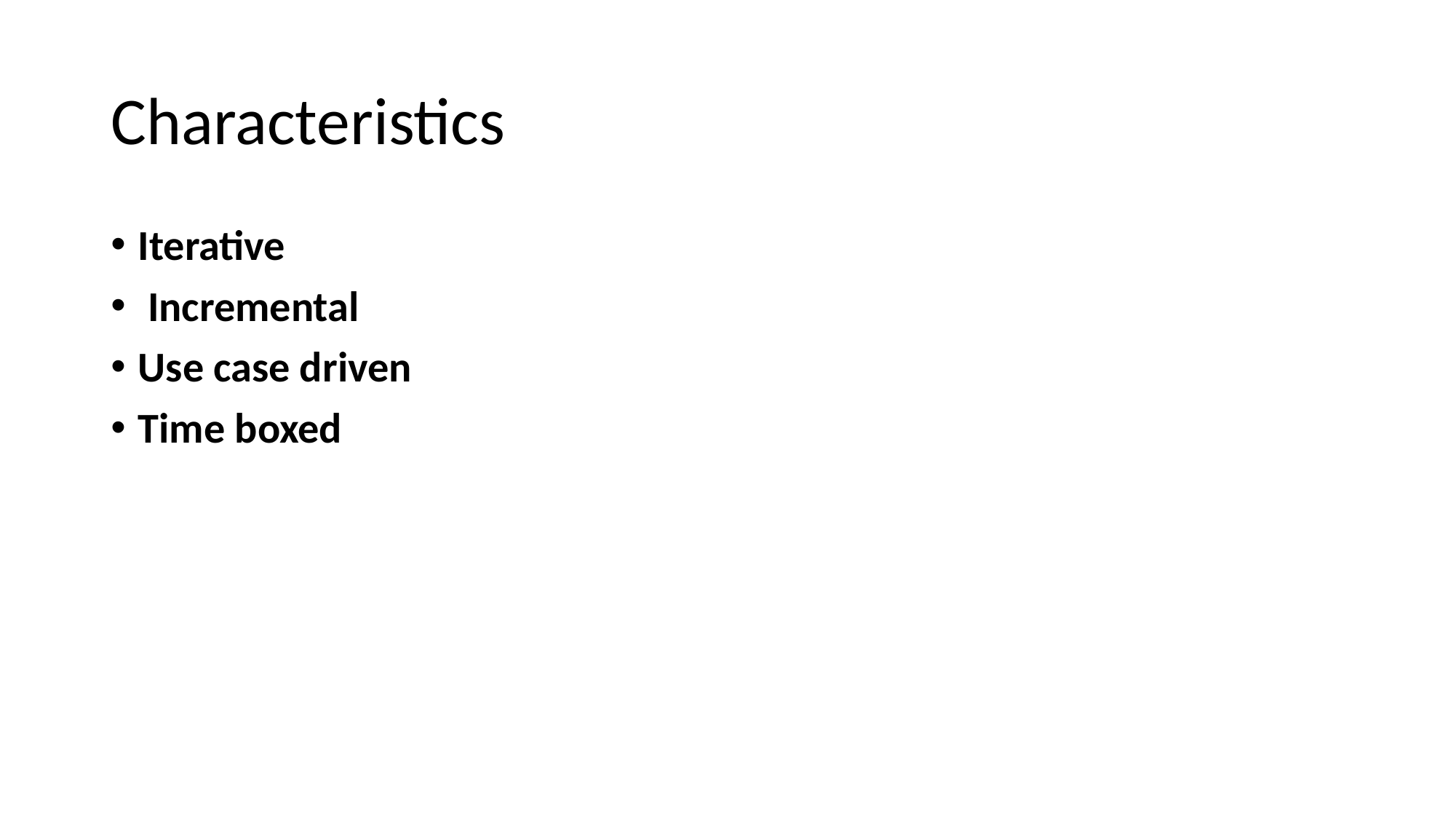

# Characteristics
Iterative
 Incremental
Use case driven
Time boxed